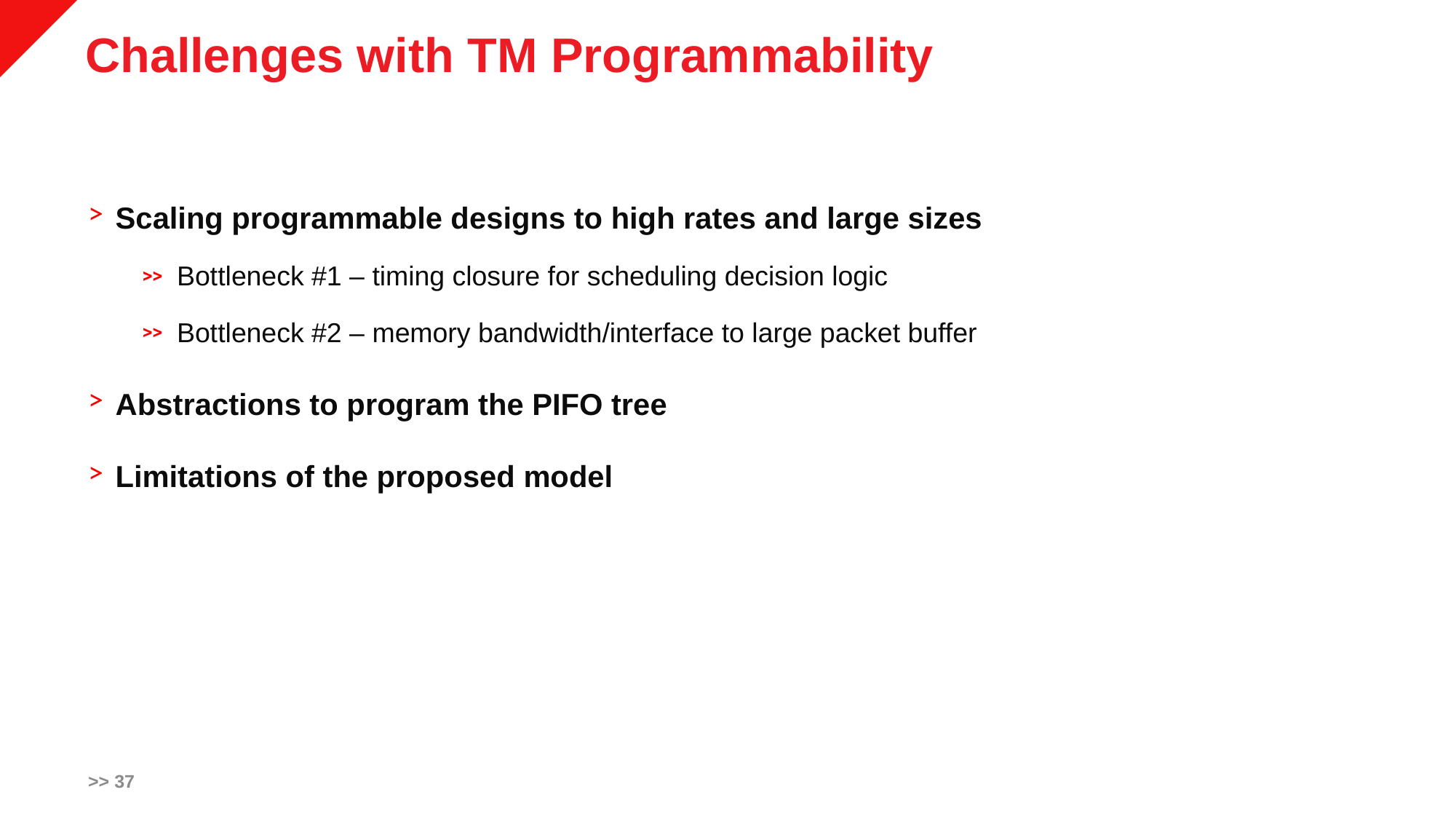

# Challenges with TM Programmability
Scaling programmable designs to high rates and large sizes
Bottleneck #1 – timing closure for scheduling decision logic
Bottleneck #2 – memory bandwidth/interface to large packet buffer
Abstractions to program the PIFO tree
Limitations of the proposed model
>> 37